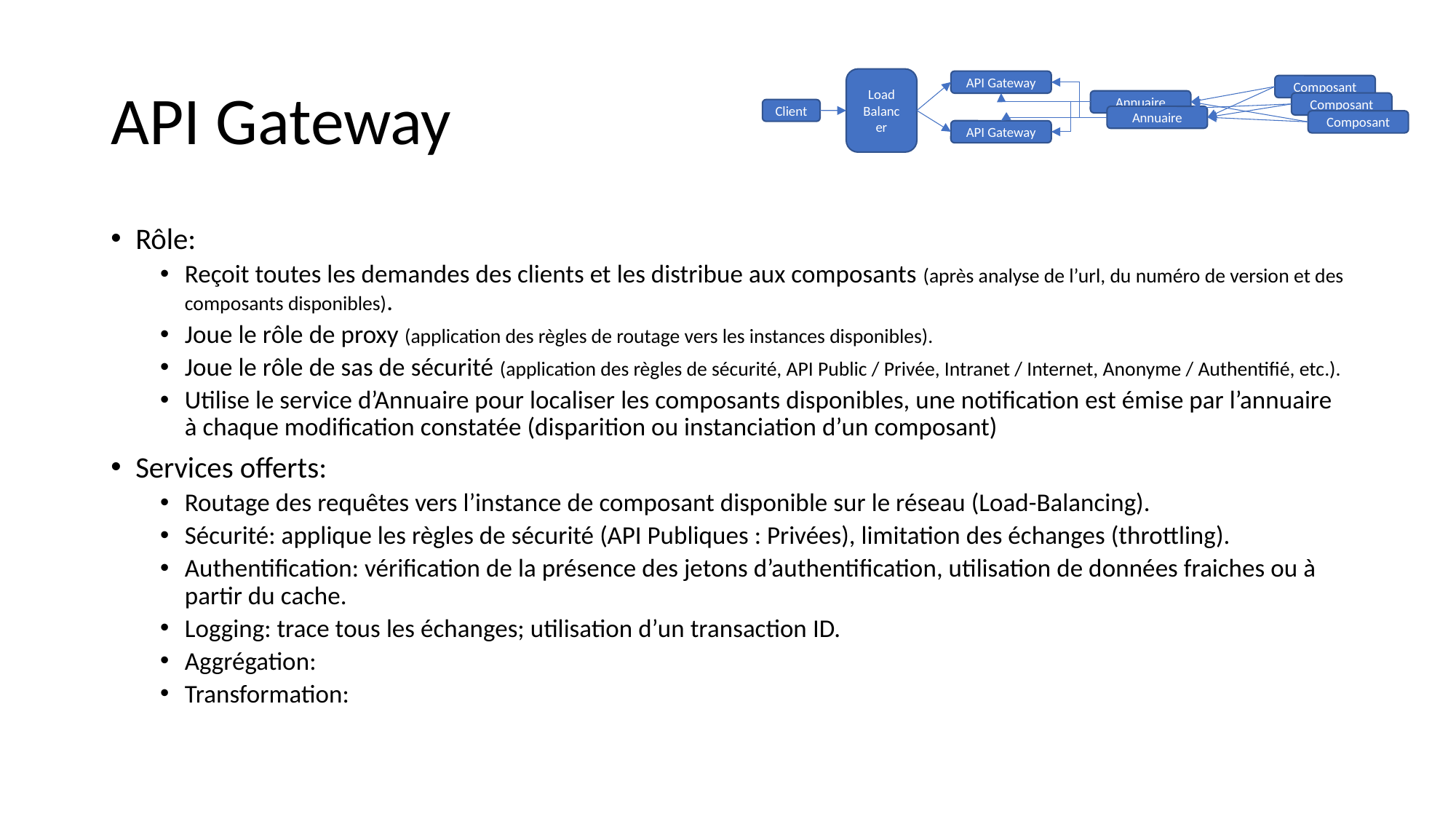

# API Gateway
Load
Balancer
API Gateway
Composant
Annuaire
Composant
Client
Annuaire
Composant
API Gateway
Rôle:
Reçoit toutes les demandes des clients et les distribue aux composants (après analyse de l’url, du numéro de version et des composants disponibles).
Joue le rôle de proxy (application des règles de routage vers les instances disponibles).
Joue le rôle de sas de sécurité (application des règles de sécurité, API Public / Privée, Intranet / Internet, Anonyme / Authentifié, etc.).
Utilise le service d’Annuaire pour localiser les composants disponibles, une notification est émise par l’annuaire à chaque modification constatée (disparition ou instanciation d’un composant)
Services offerts:
Routage des requêtes vers l’instance de composant disponible sur le réseau (Load-Balancing).
Sécurité: applique les règles de sécurité (API Publiques : Privées), limitation des échanges (throttling).
Authentification: vérification de la présence des jetons d’authentification, utilisation de données fraiches ou à partir du cache.
Logging: trace tous les échanges; utilisation d’un transaction ID.
Aggrégation:
Transformation: